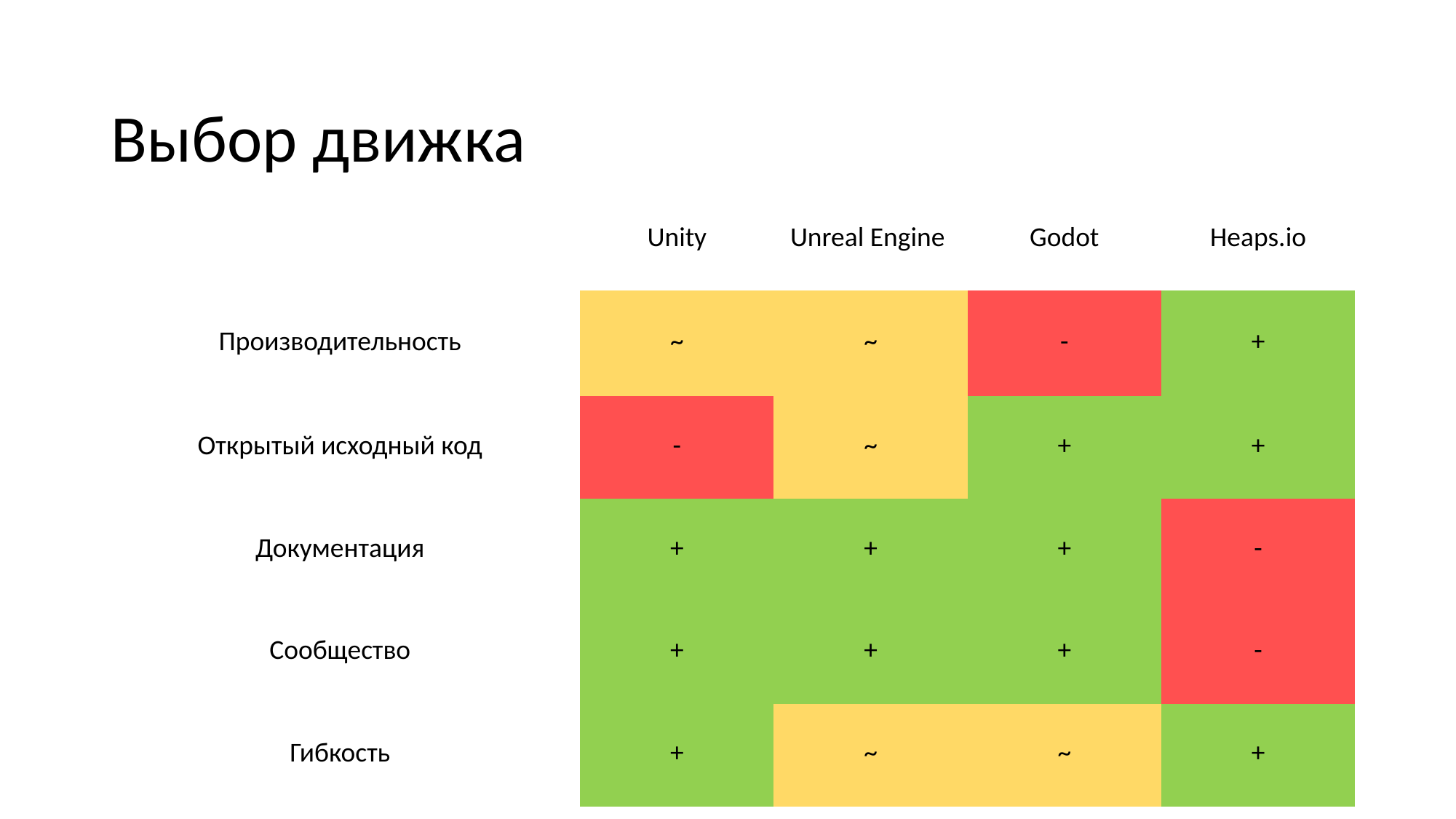

# Выбор движка
|  | Unity | Unreal Engine | Godot | Heaps.io |
| --- | --- | --- | --- | --- |
| Производительность | ~ | ~ | - | + |
| Открытый исходный код | - | ~ | + | + |
| Документация | + | + | + | - |
| Сообщество | + | + | + | - |
| Гибкость | + | ~ | ~ | + |